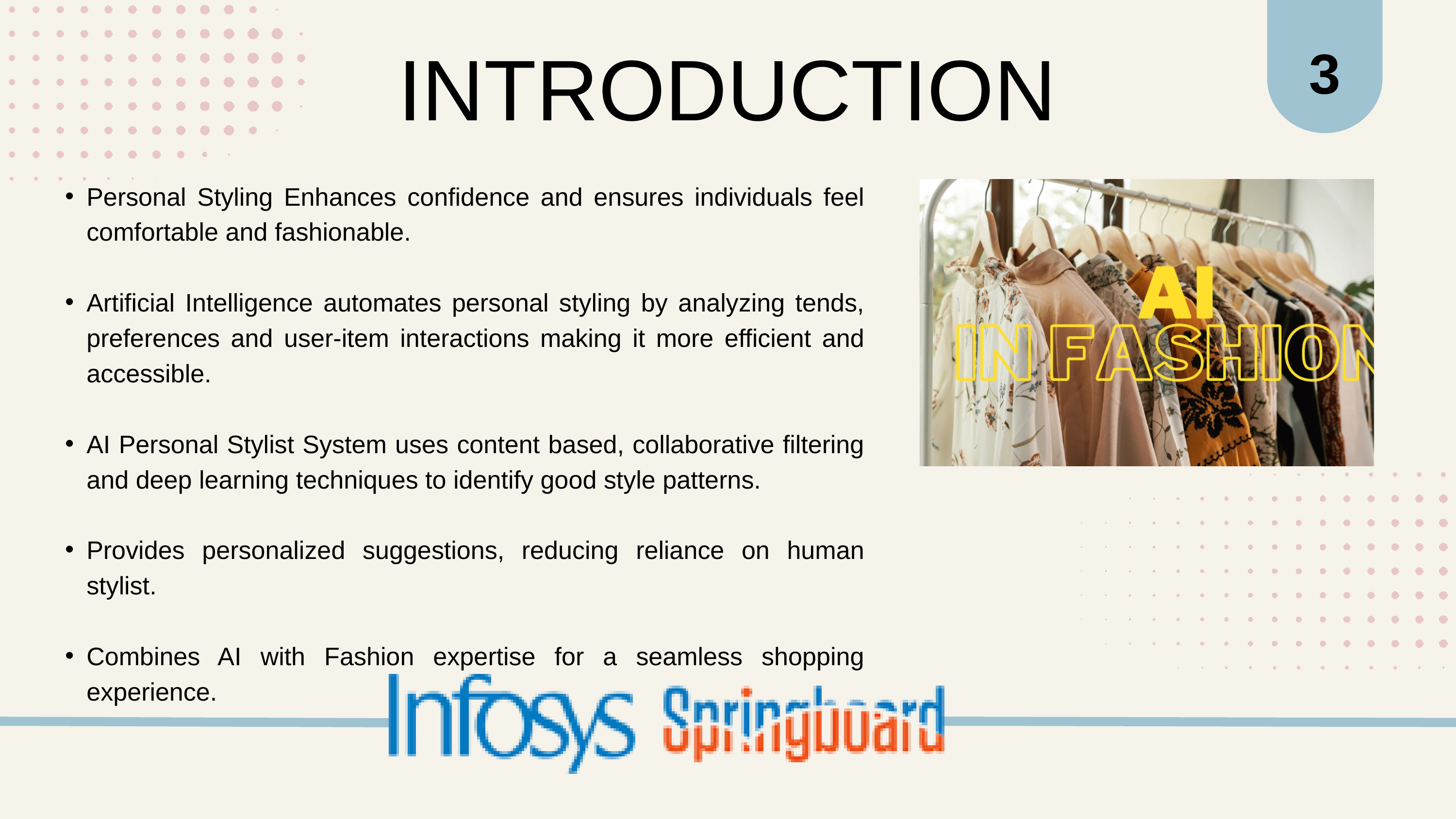

3

INTRODUCTION
Personal Styling Enhances confidence and ensures individuals feel comfortable and fashionable.

Artificial Intelligence automates personal styling by analyzing tends, preferences and user-item interactions making it more efficient and accessible.

AI Personal Stylist System uses content based, collaborative filtering and deep learning techniques to identify good style patterns.

Provides personalized suggestions, reducing reliance on human stylist.

Combines AI with Fashion expertise for a seamless shopping experience.